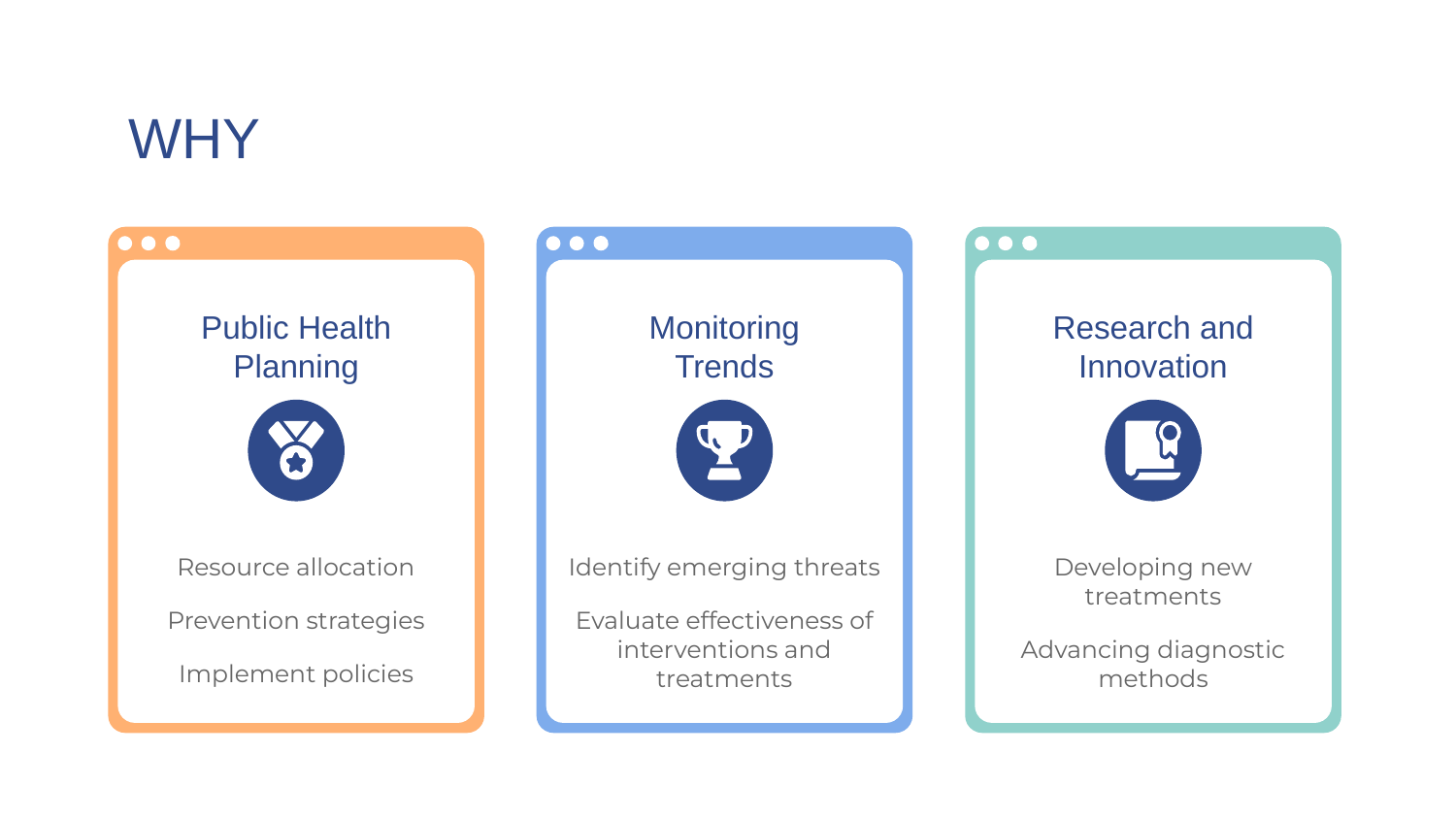

# WHY

Public Health Planning
Monitoring
Trends
Research and Innovation

Resource allocation
Prevention strategies
Implement policies
Identify emerging threats
Evaluate effectiveness of interventions and treatments
Developing new treatments
Advancing diagnostic methods